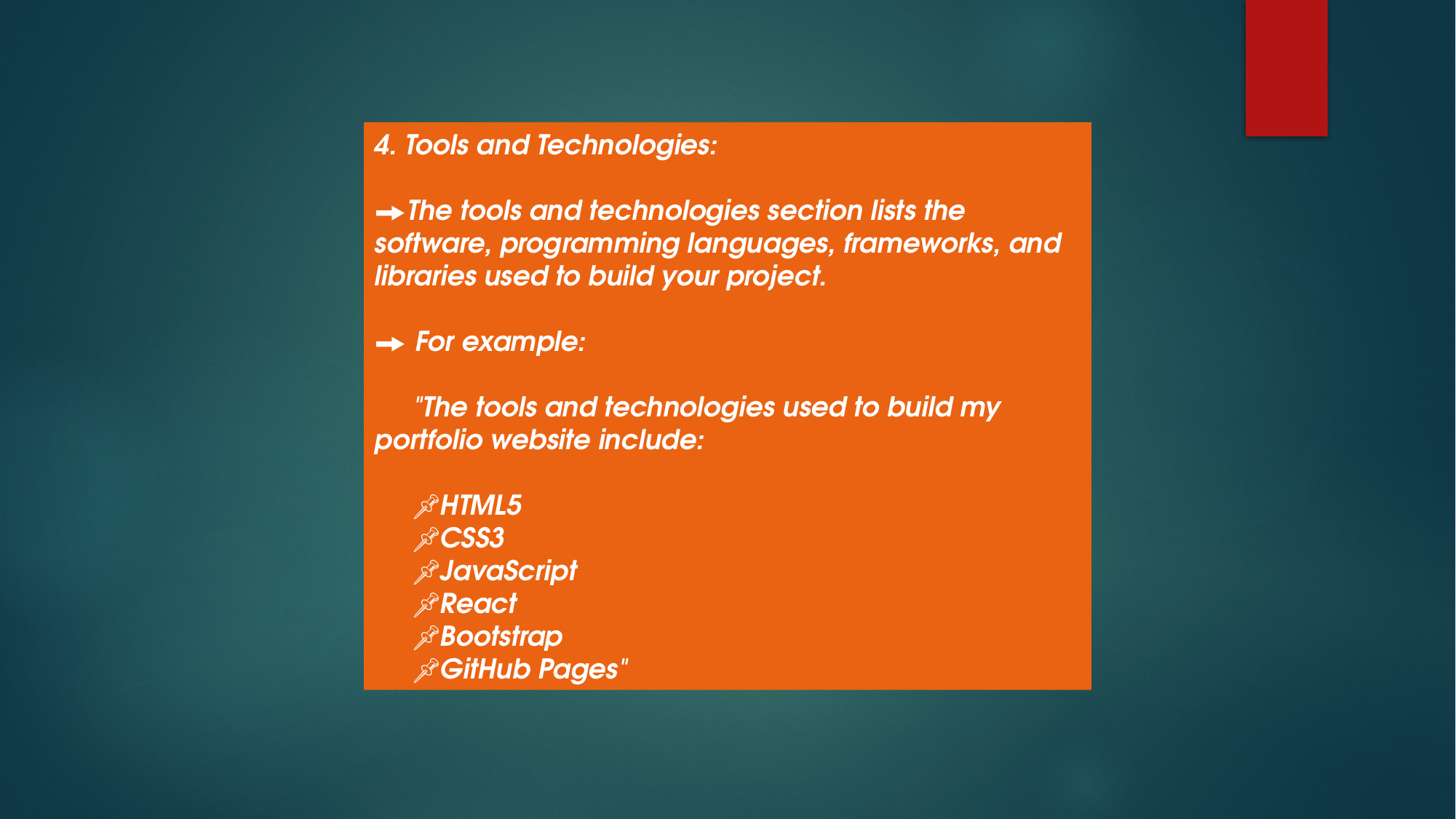

4. Tools and Technologies:

➡️The tools and technologies section lists the software, programming languages, frameworks, and libraries used to build your project.

➡️ For example:

     "The tools and technologies used to build my portfolio website include:

     📌HTML5
     📌CSS3
     📌JavaScript
     📌React
     📌Bootstrap
     📌GitHub Pages"